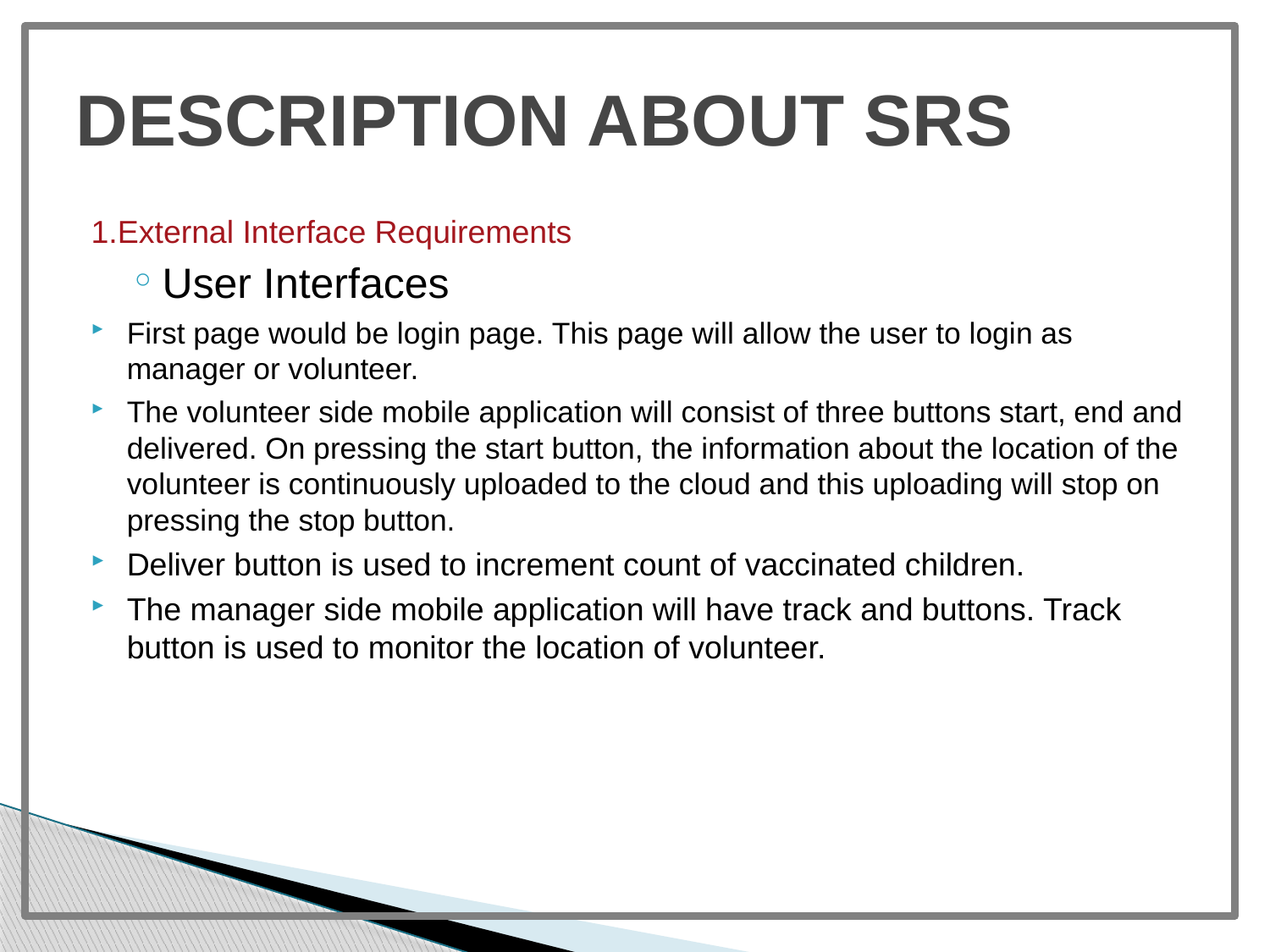

# DESCRIPTION ABOUT SRS
1.External Interface Requirements
User Interfaces
First page would be login page. This page will allow the user to login as manager or volunteer.
The volunteer side mobile application will consist of three buttons start, end and delivered. On pressing the start button, the information about the location of the volunteer is continuously uploaded to the cloud and this uploading will stop on pressing the stop button.
Deliver button is used to increment count of vaccinated children.
The manager side mobile application will have track and buttons. Track button is used to monitor the location of volunteer.